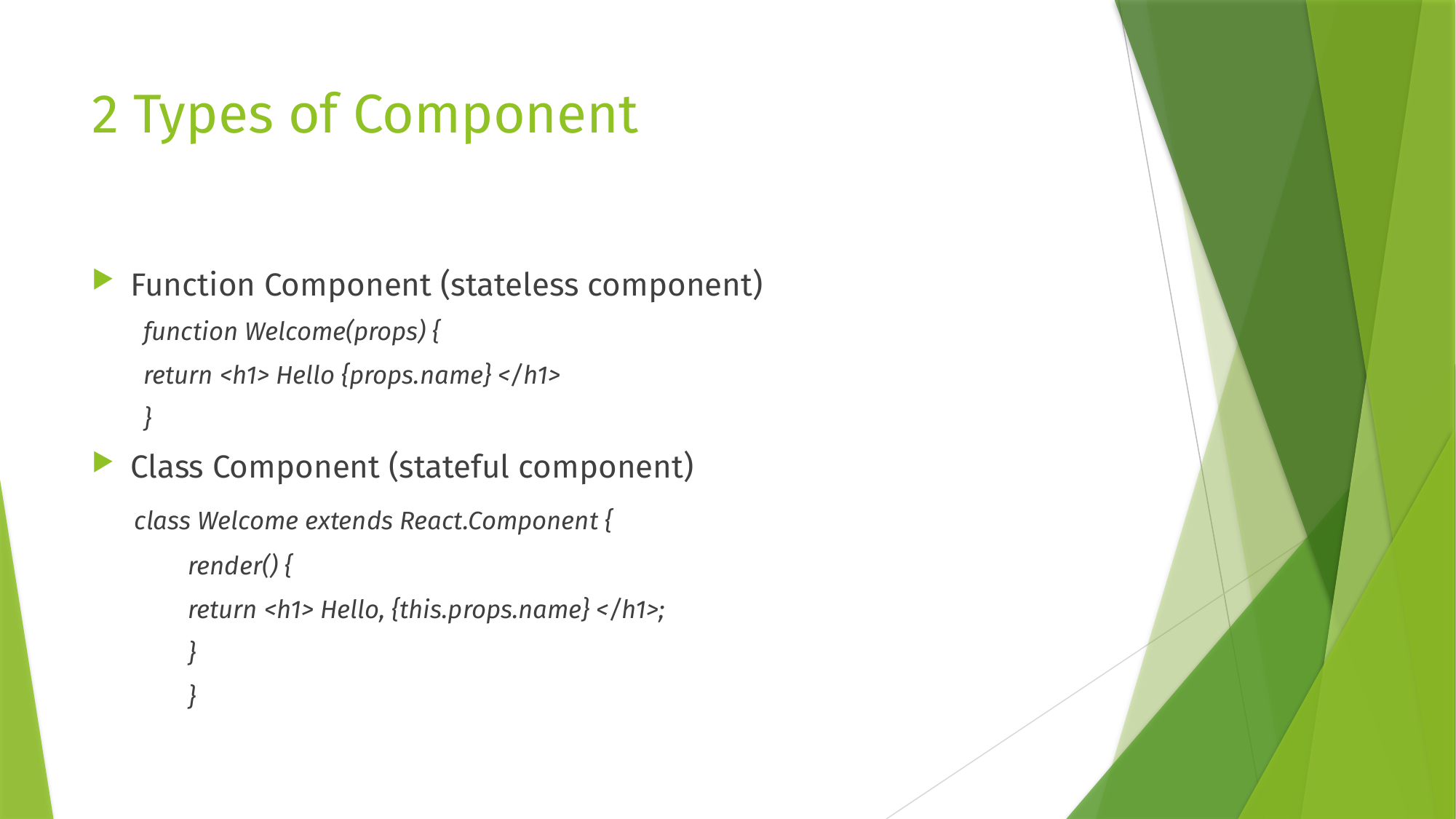

# 2 Types of Component
Function Component (stateless component)
function Welcome(props) {
	return <h1> Hello {props.name} </h1>
}
Class Component (stateful component)
     class Welcome extends React.Component {
		render() {
			return <h1> Hello, {this.props.name} </h1>;
		}
	}